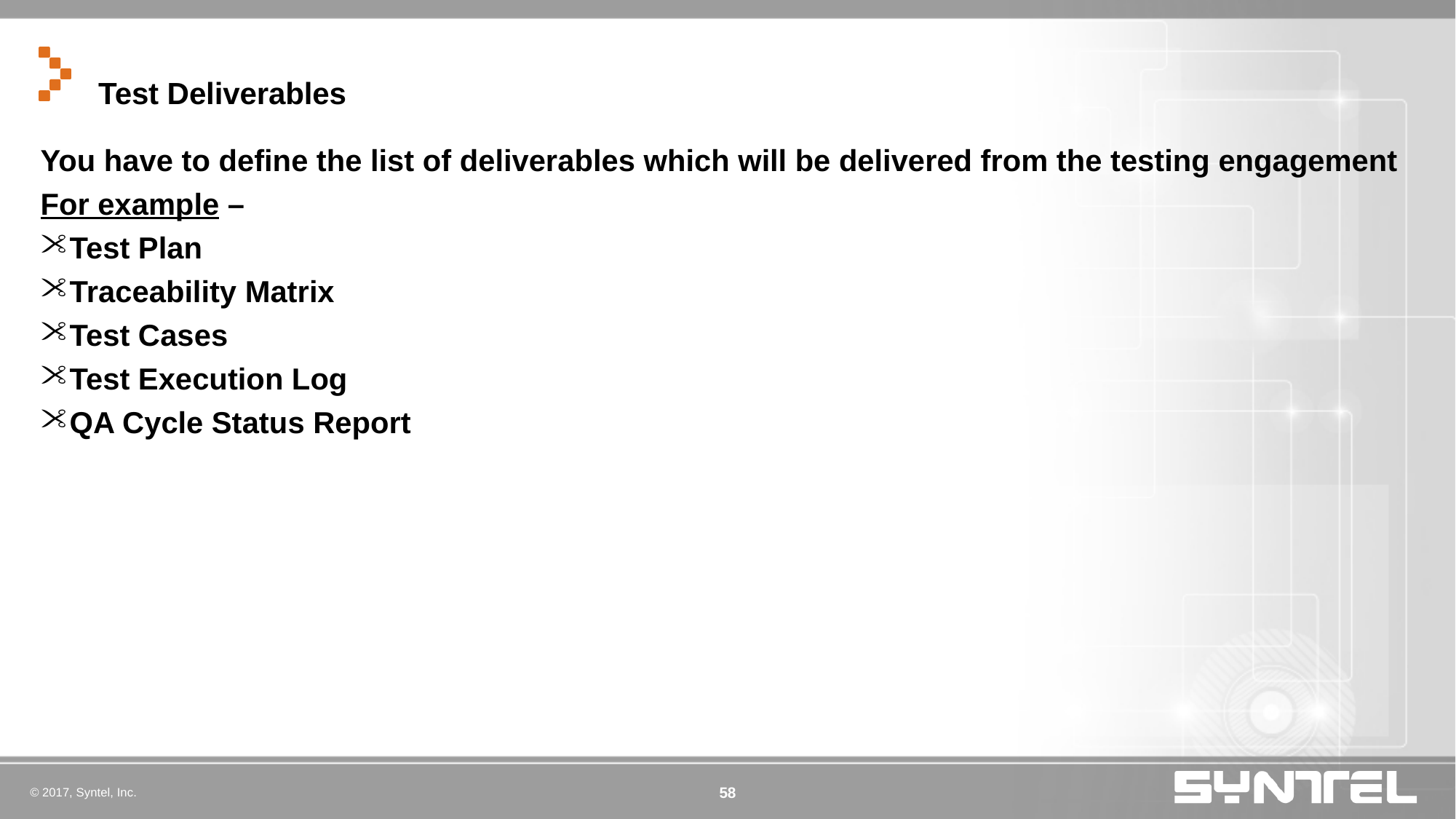

# Test Deliverables
You have to define the list of deliverables which will be delivered from the testing engagement
For example –
Test Plan
Traceability Matrix
Test Cases
Test Execution Log
QA Cycle Status Report